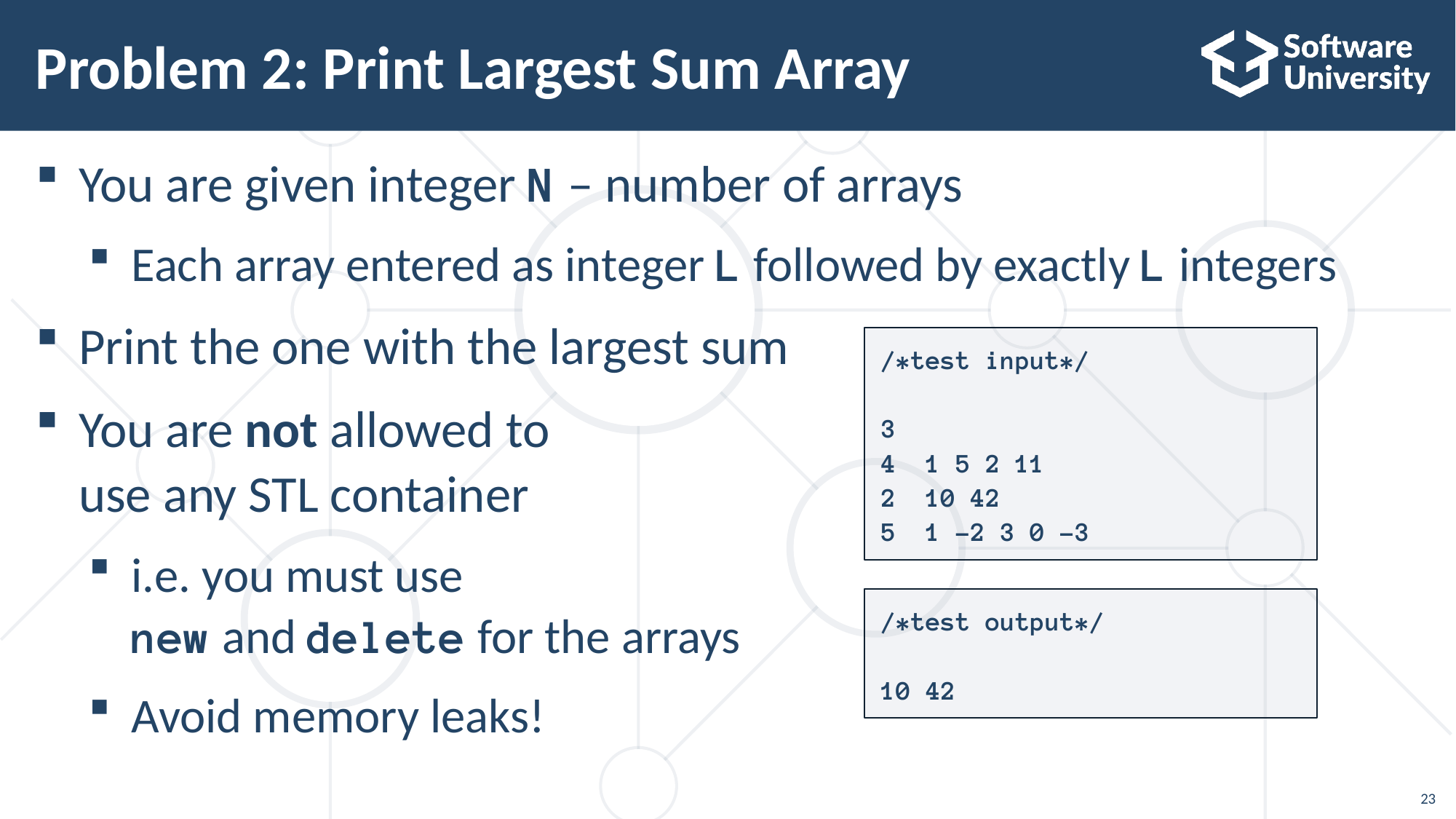

# Problem 2: Print Largest Sum Array
You are given integer N – number of arrays
Each array entered as integer L followed by exactly L integers
Print the one with the largest sum
You are not allowed to
use any STL container
i.e. you must use
new and delete for the arrays
Avoid memory leaks!
/*test input*/

3
4  1 5 2 11
2  10 42
5  1 -2 3 0 -3
/*test output*/

10 42
23